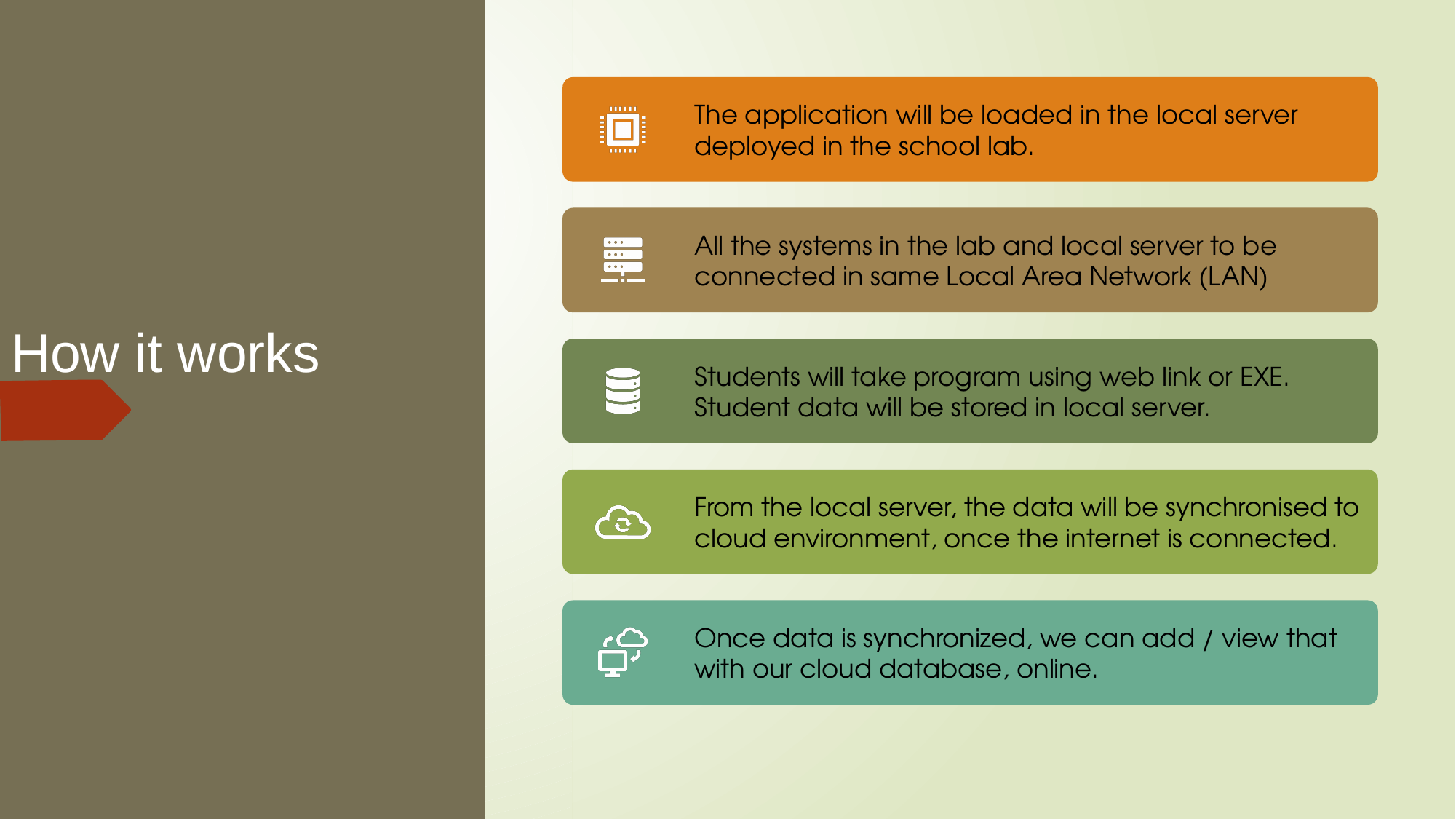

The application will be loaded in the local server deployed in the school lab.
All the systems in the lab and local server to be connected in same Local Area Network (LAN)
Students will take program using web link or EXE. Student data will be stored in local server.
From the local server, the data will be synchronised to cloud environment, once the internet is connected.
Once data is synchronized, we can add / view that with our cloud database, online.
# How it works